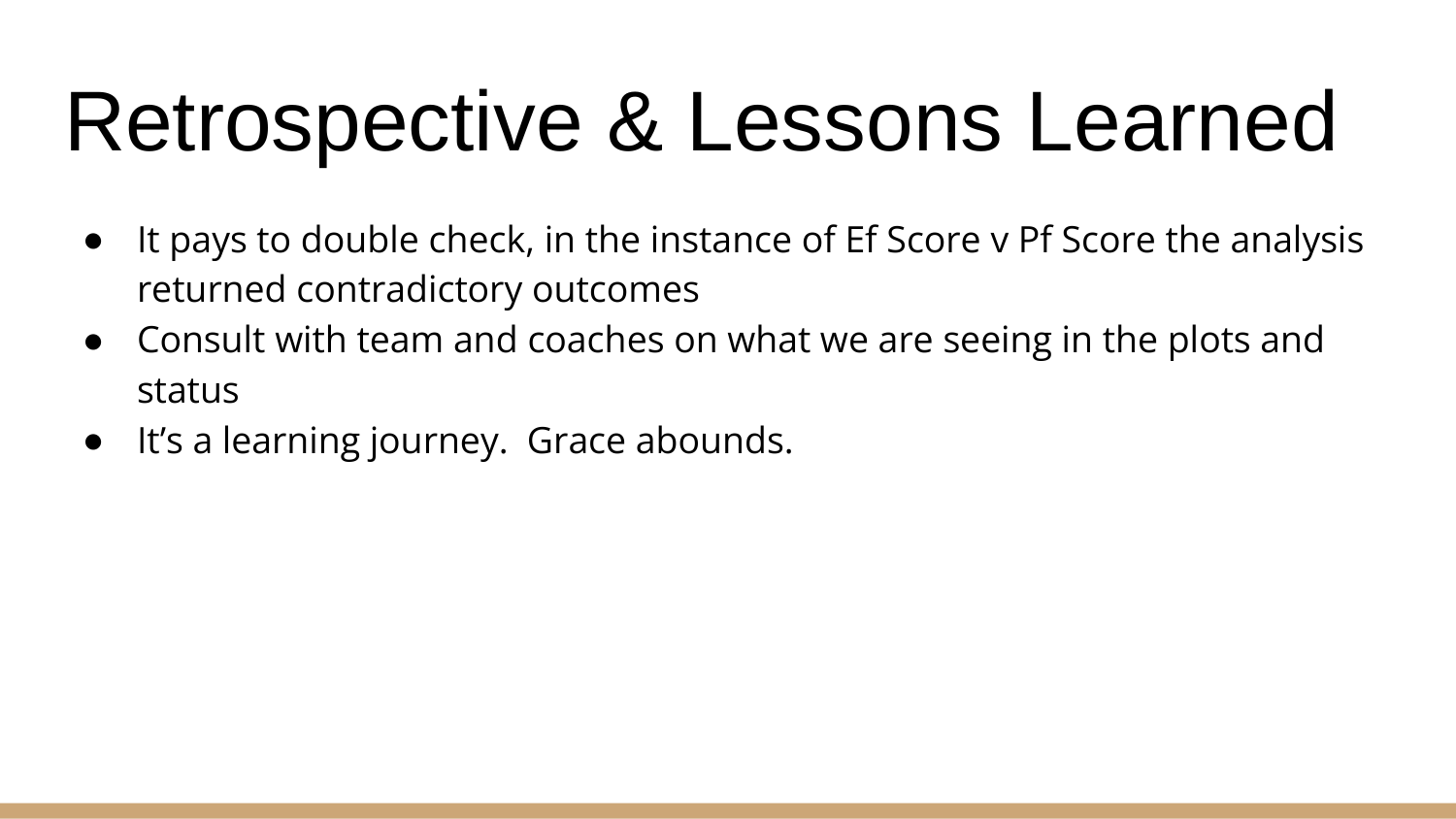

# Retrospective & Lessons Learned
It pays to double check, in the instance of Ef Score v Pf Score the analysis returned contradictory outcomes
Consult with team and coaches on what we are seeing in the plots and status
It’s a learning journey.  Grace abounds.